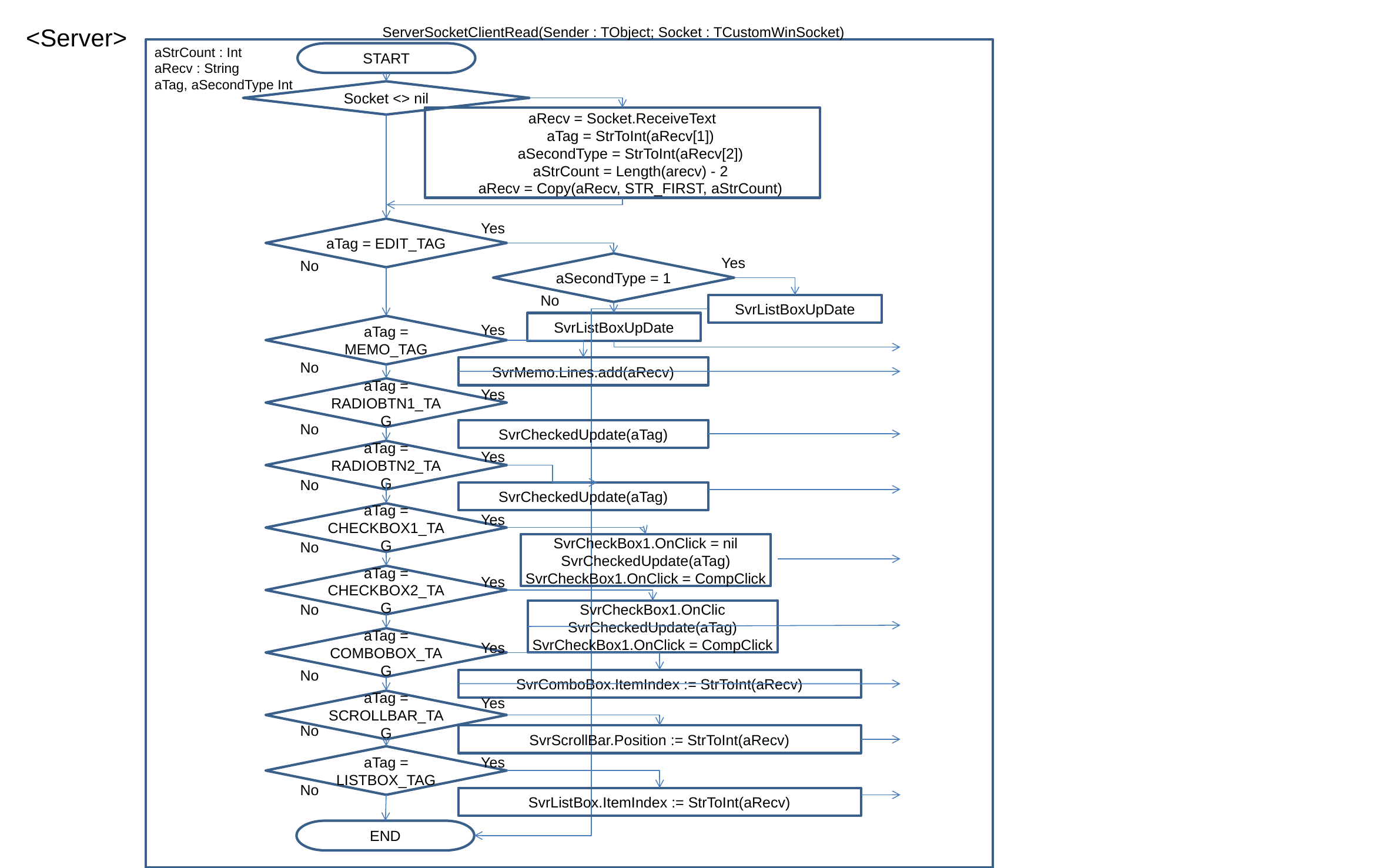

ServerSocketClientRead(Sender : TObject; Socket : TCustomWinSocket)
<Server>

aStrCount : Int
aRecv : String
aTag, aSecondType Int
START
Socket <> nil
aRecv = Socket.ReceiveText
    aTag = StrToInt(aRecv[1])
    aSecondType = StrToInt(aRecv[2])
    aStrCount = Length(arecv) - 2
    aRecv = Copy(aRecv, STR_FIRST, aStrCount)
aTag = EDIT_TAG
Yes
aSecondType = 1
Yes
No
No
SvrListBoxUpDate
SvrListBoxUpDate
aTag = MEMO_TAG
Yes
SvrMemo.Lines.add(aRecv)
No
aTag = RADIOBTN1_TAG
Yes
No
SvrCheckedUpdate(aTag)
aTag = RADIOBTN2_TAG
Yes
No
SvrCheckedUpdate(aTag)
aTag = CHECKBOX1_TAG
Yes
SvrCheckBox1.OnClick = nil
SvrCheckedUpdate(aTag)
SvrCheckBox1.OnClick = CompClick
No
aTag = CHECKBOX2_TAG
Yes
No
SvrCheckBox1.OnClic
SvrCheckedUpdate(aTag)
SvrCheckBox1.OnClick = CompClick
aTag = COMBOBOX_TAG
Yes
No
SvrComboBox.ItemIndex := StrToInt(aRecv)
aTag = SCROLLBAR_TAG
Yes
No
SvrScrollBar.Position := StrToInt(aRecv)
aTag = LISTBOX_TAG
Yes
No
SvrListBox.ItemIndex := StrToInt(aRecv)
END